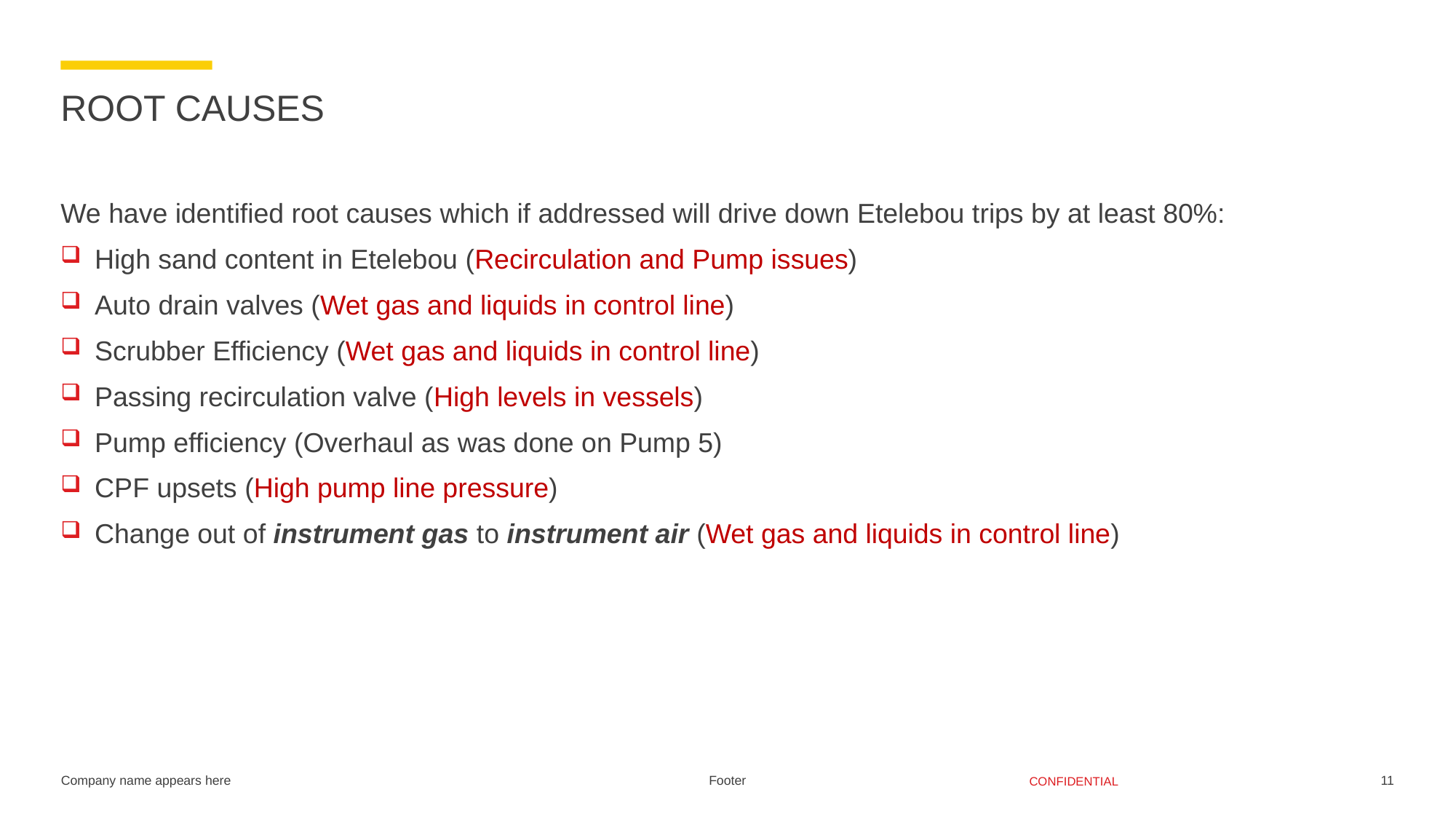

# ROOT CAUSES
We have identified root causes which if addressed will drive down Etelebou trips by at least 80%:
High sand content in Etelebou (Recirculation and Pump issues)
Auto drain valves (Wet gas and liquids in control line)
Scrubber Efficiency (Wet gas and liquids in control line)
Passing recirculation valve (High levels in vessels)
Pump efficiency (Overhaul as was done on Pump 5)
CPF upsets (High pump line pressure)
Change out of instrument gas to instrument air (Wet gas and liquids in control line)

Footer
11